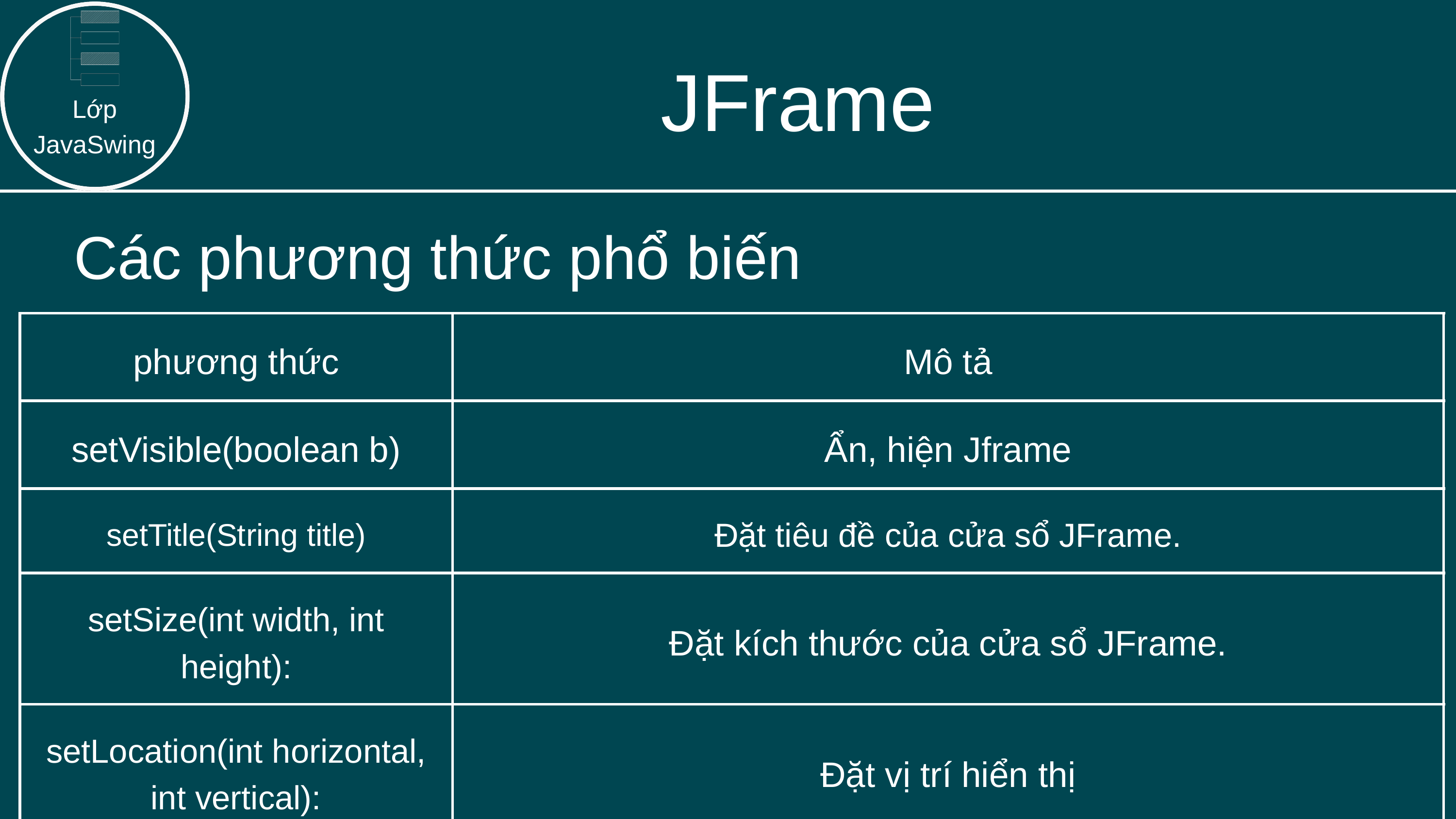

JFrame
Lớp
JavaSwing

Các phương thức phổ biến
| phương thức | Mô tả |
| --- | --- |
| setVisible(boolean b) | Ẩn, hiện Jframe |
| setTitle(String title) | Đặt tiêu đề của cửa sổ JFrame. |
| setSize(int width, int height): | Đặt kích thước của cửa sổ JFrame. |
| setLocation(int horizontal, int vertical): | Đặt vị trí hiển thị |